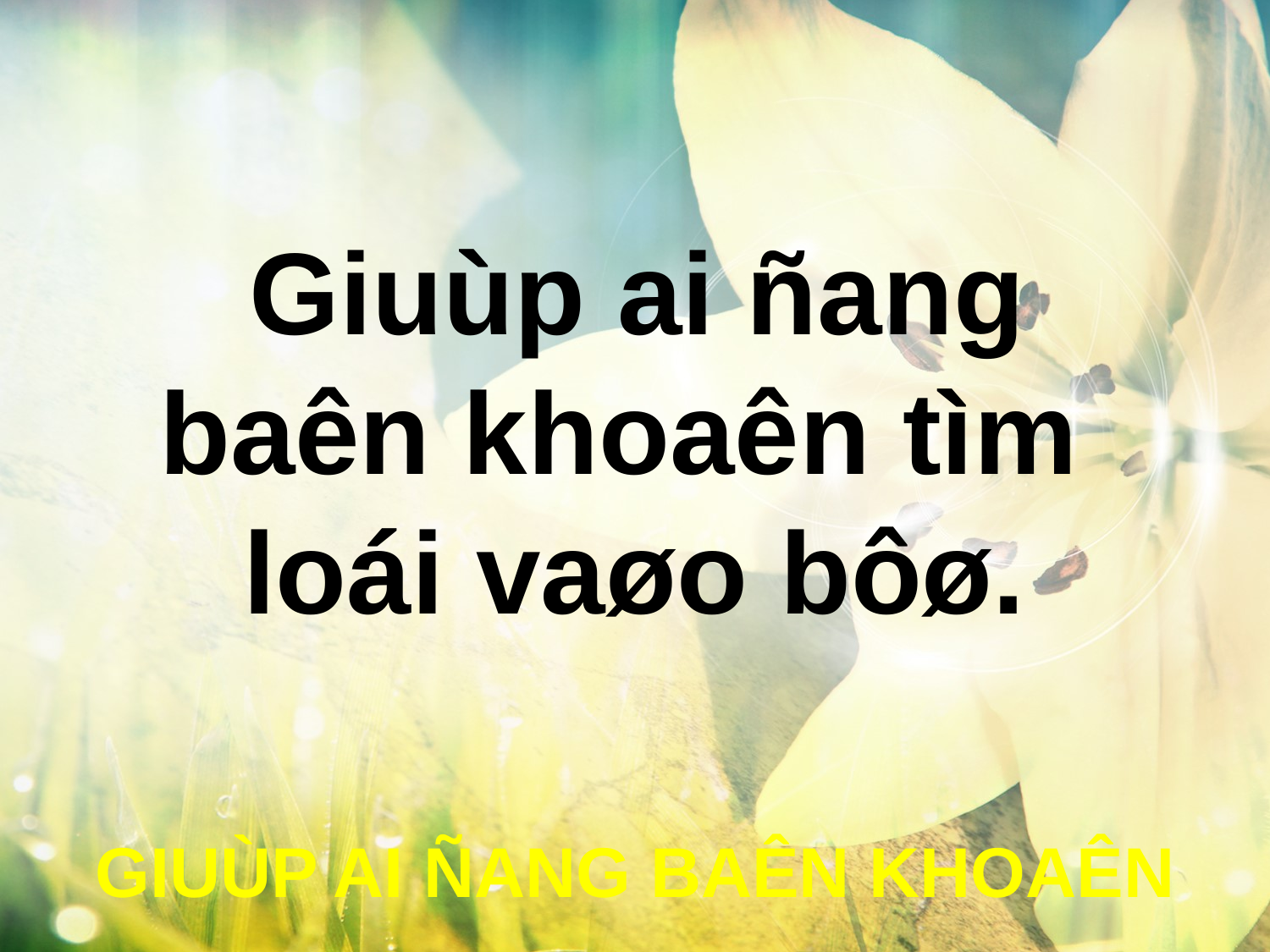

Giuùp ai ñang
baên khoaên tìm
loái vaøo bôø.
GIUÙP AI ÑANG BAÊN KHOAÊN